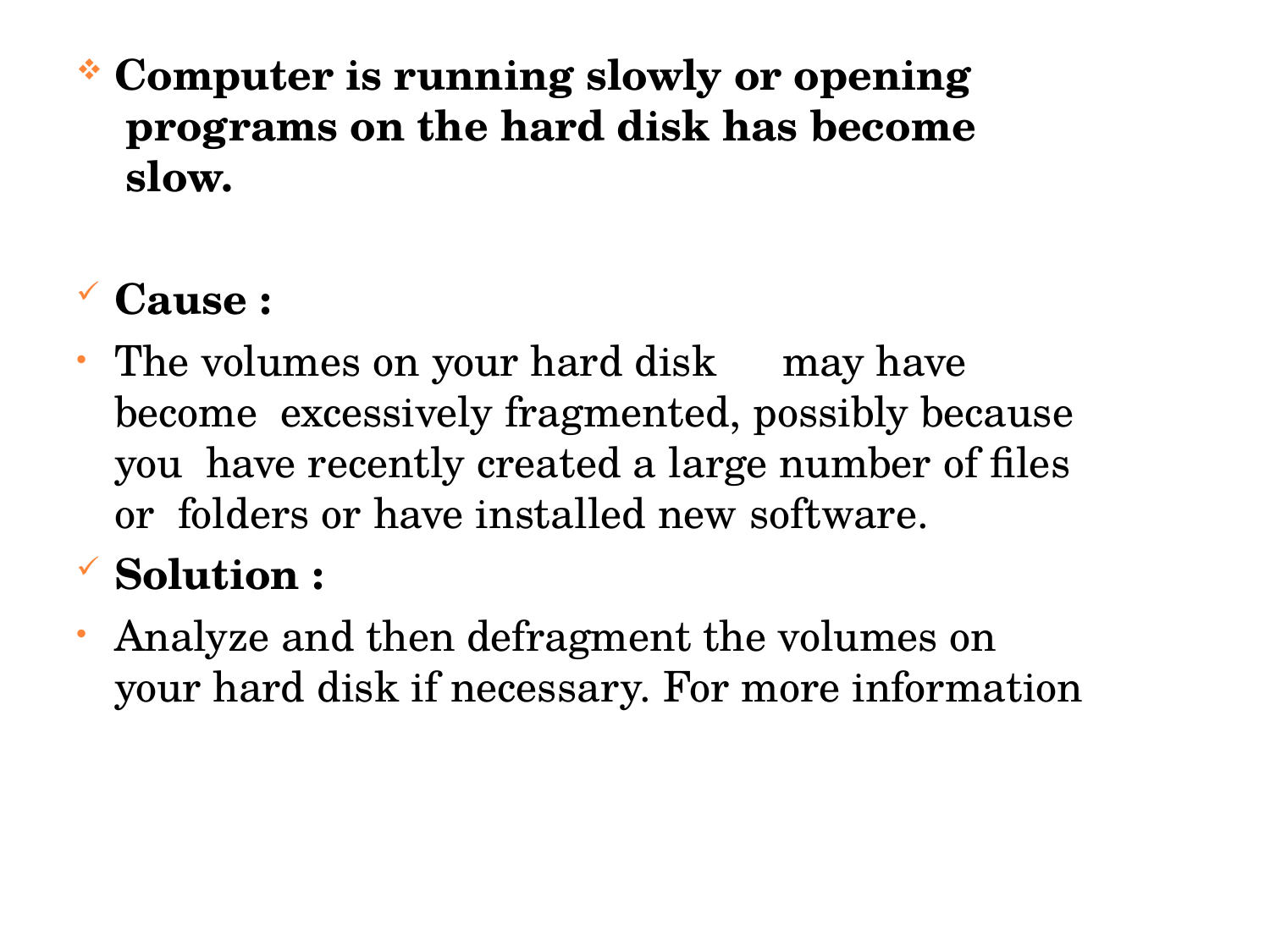

Computer is running slowly or opening  programs on the hard disk has become  slow.

Cause :
The volumes on your hard disk	may have become  excessively fragmented, possibly because you  have recently created a large number of files or  folders or have installed new software.
Solution :
Analyze and then defragment the volumes on  your hard disk if necessary. For more information
25